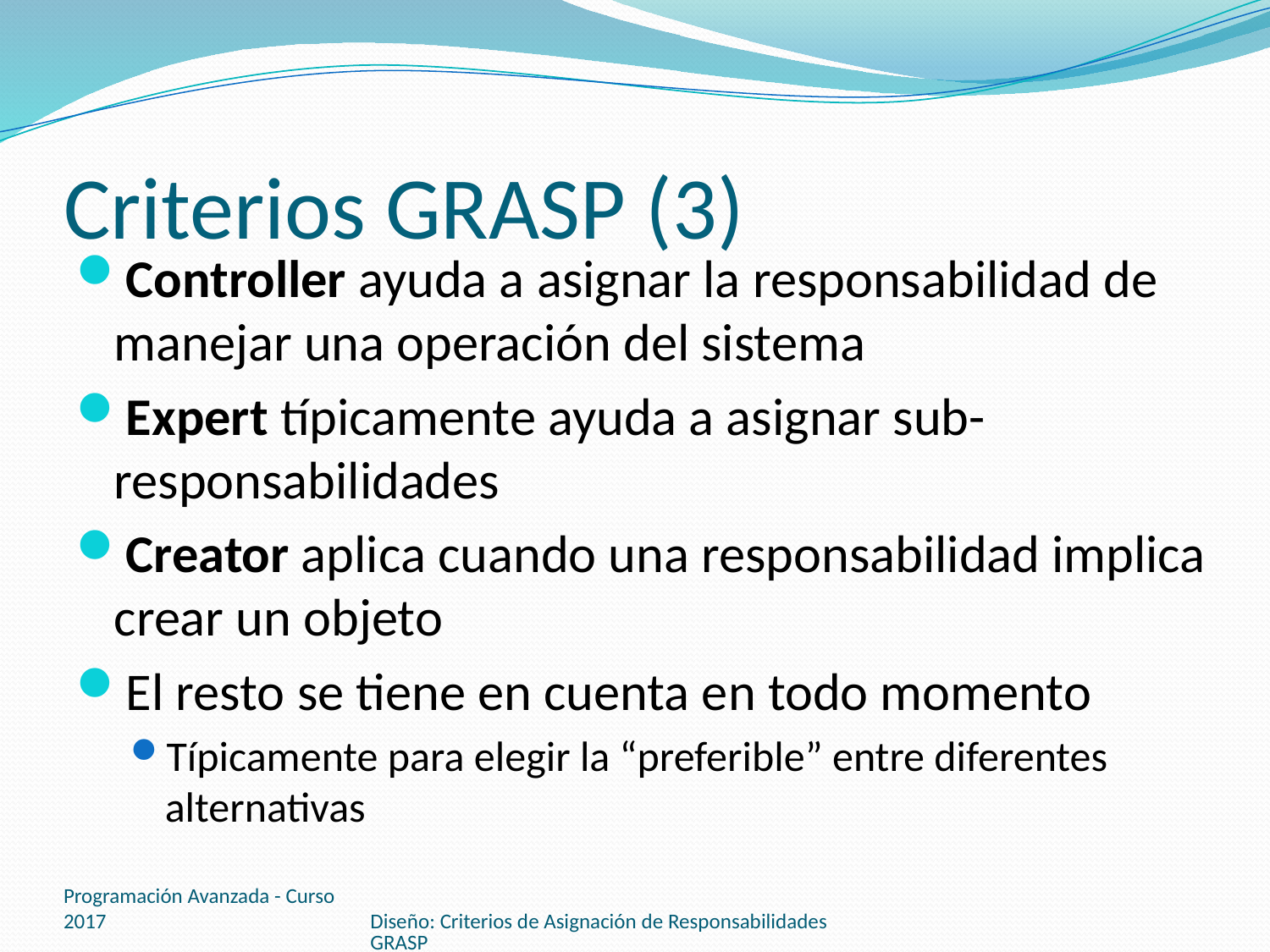

# Criterios GRASP (3)
Controller ayuda a asignar la responsabilidad de manejar una operación del sistema
Expert típicamente ayuda a asignar sub-responsabilidades
Creator aplica cuando una responsabilidad implica crear un objeto
El resto se tiene en cuenta en todo momento
Típicamente para elegir la “preferible” entre diferentes alternativas
Programación Avanzada - Curso 2017
Diseño: Criterios de Asignación de Responsabilidades GRASP